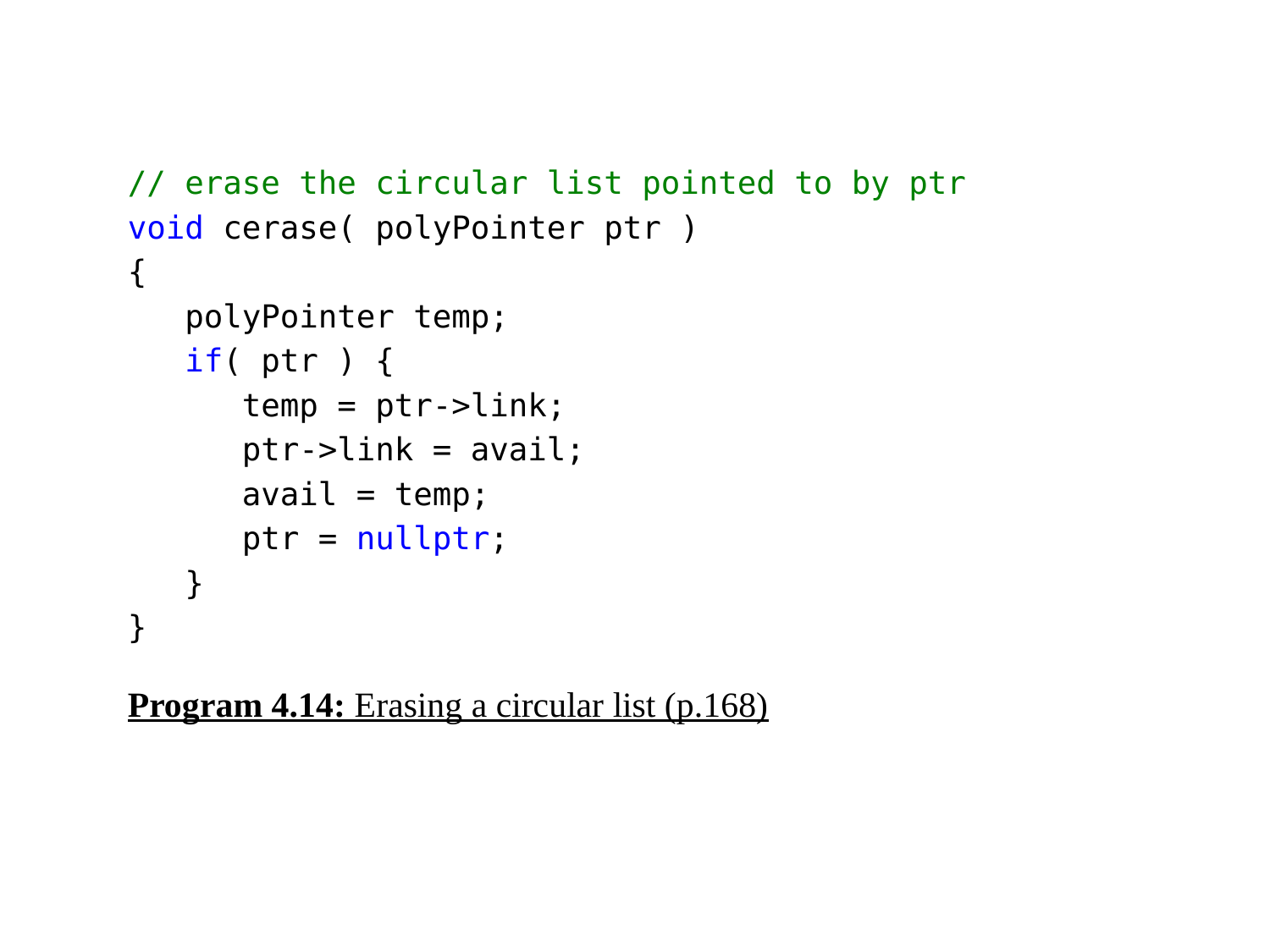

// erase the circular list pointed to by ptr
void cerase( polyPointer ptr )
{
   polyPointer temp;
   if( ptr ) {
      temp = ptr->link;
      ptr->link = avail;
      avail = temp;
      ptr = nullptr;
   }
}
Program 4.14: Erasing a circular list (p.168)